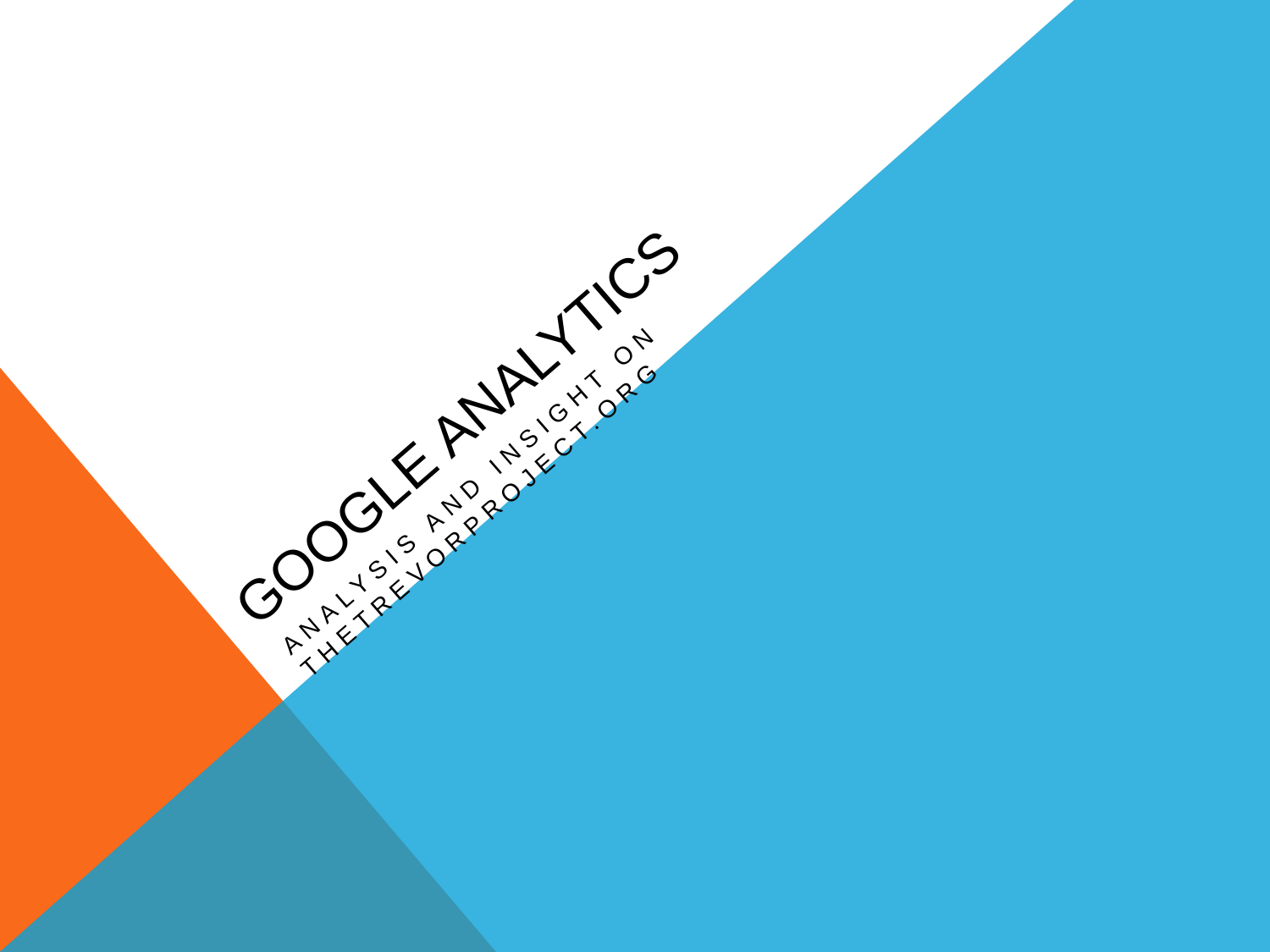

# Google Analytics
Analysis and Insight on Thetrevorproject.org